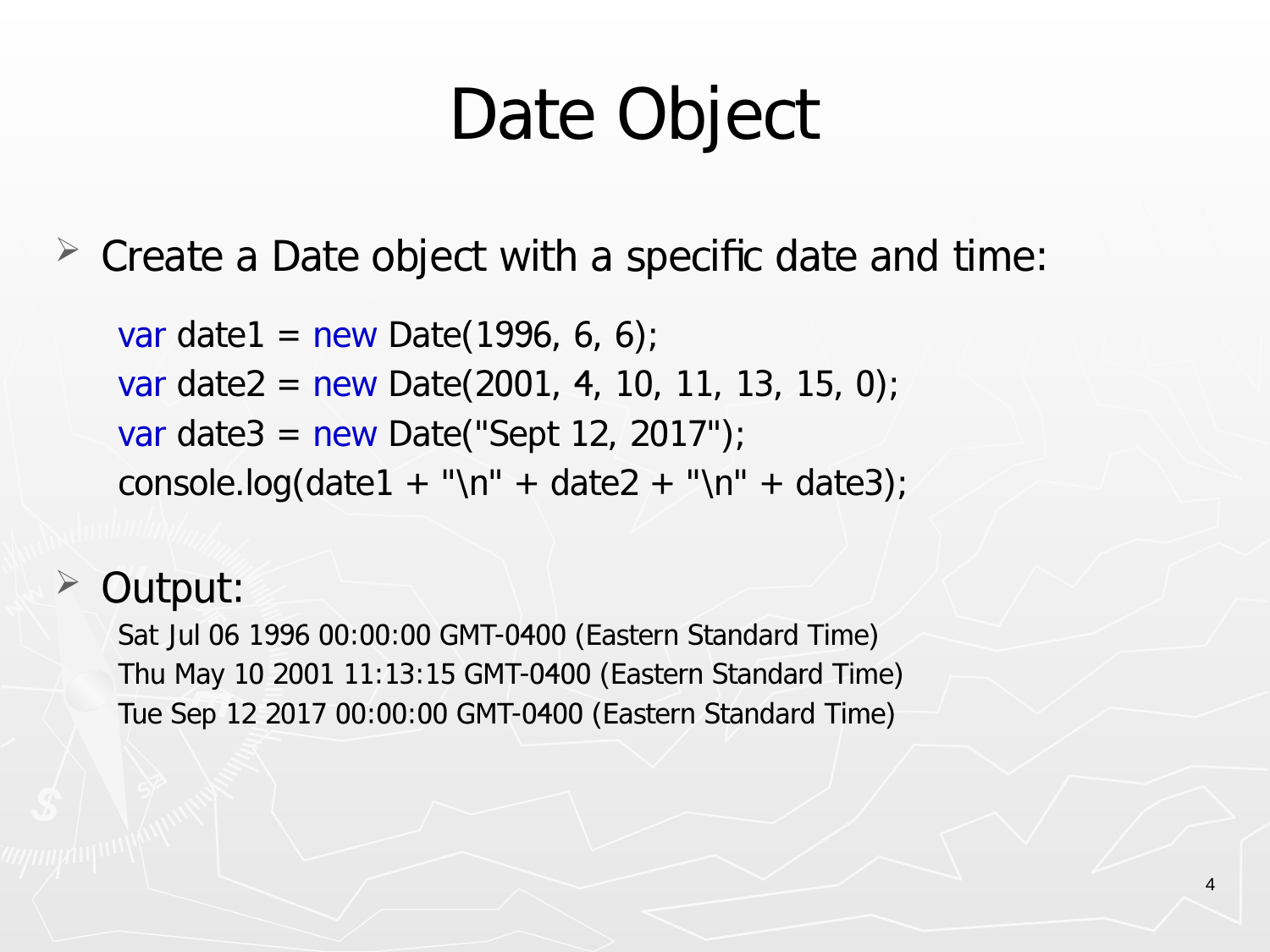

# Date Object
Create a Date object with a specific date and time:

var date1 = new Date(1996, 6, 6);
var date2 = new Date(2001, 4, 10, 11, 13, 15, 0);
var date3 = new Date("Sept 12, 2017");
console.log(date1 + "\n" + date2 + "\n" + date3);

Output:
Sat Jul 06 1996 00:00:00 GMT-0400 (Eastern Standard Time)
Thu May 10 2001 11:13:15 GMT-0400 (Eastern Standard Time)
Tue Sep 12 2017 00:00:00 GMT-0400 (Eastern Standard Time)

4